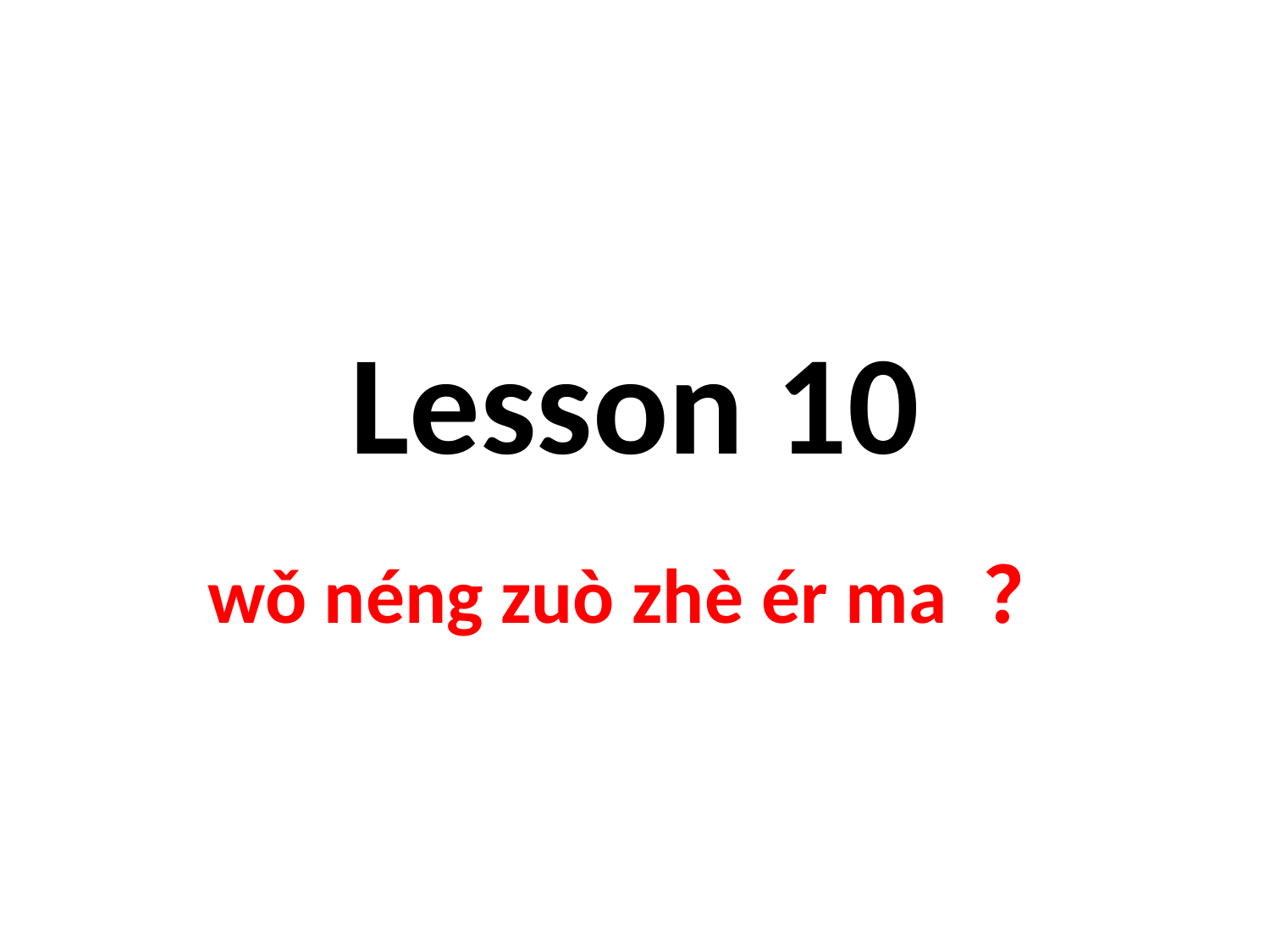

# Lesson 10
wǒ néng zuò zhè ér ma ？